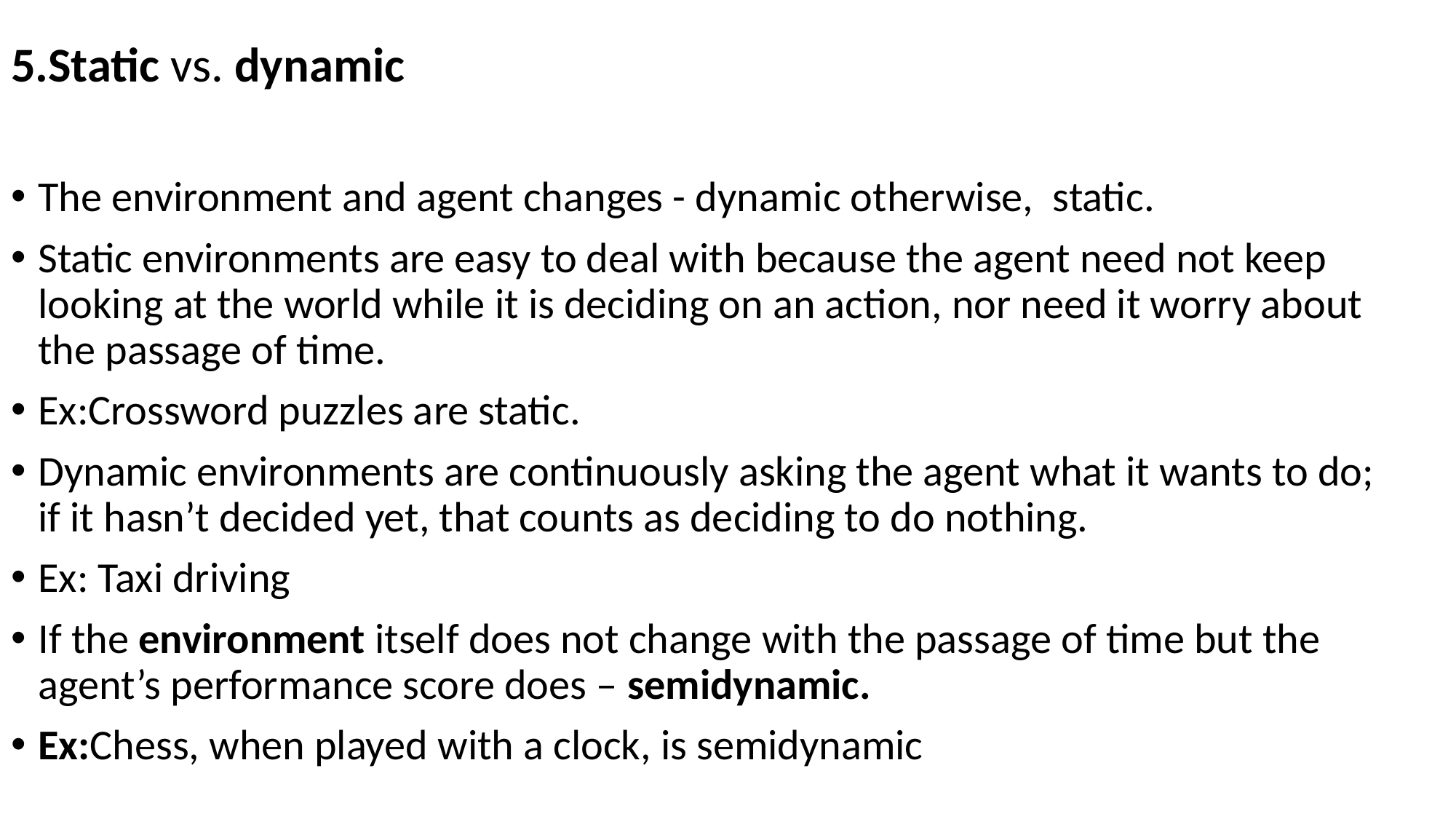

5.Static vs. dynamic

The environment and agent changes - dynamic otherwise,  static.
Static environments are easy to deal with because the agent need not keep looking at the world while it is deciding on an action, nor need it worry about the passage of time.
Ex:Crossword puzzles are static.
Dynamic environments are continuously asking the agent what it wants to do; if it hasn’t decided yet, that counts as deciding to do nothing.
Ex: Taxi driving
If the environment itself does not change with the passage of time but the agent’s performance score does – semidynamic.
Ex:Chess, when played with a clock, is semidynamic